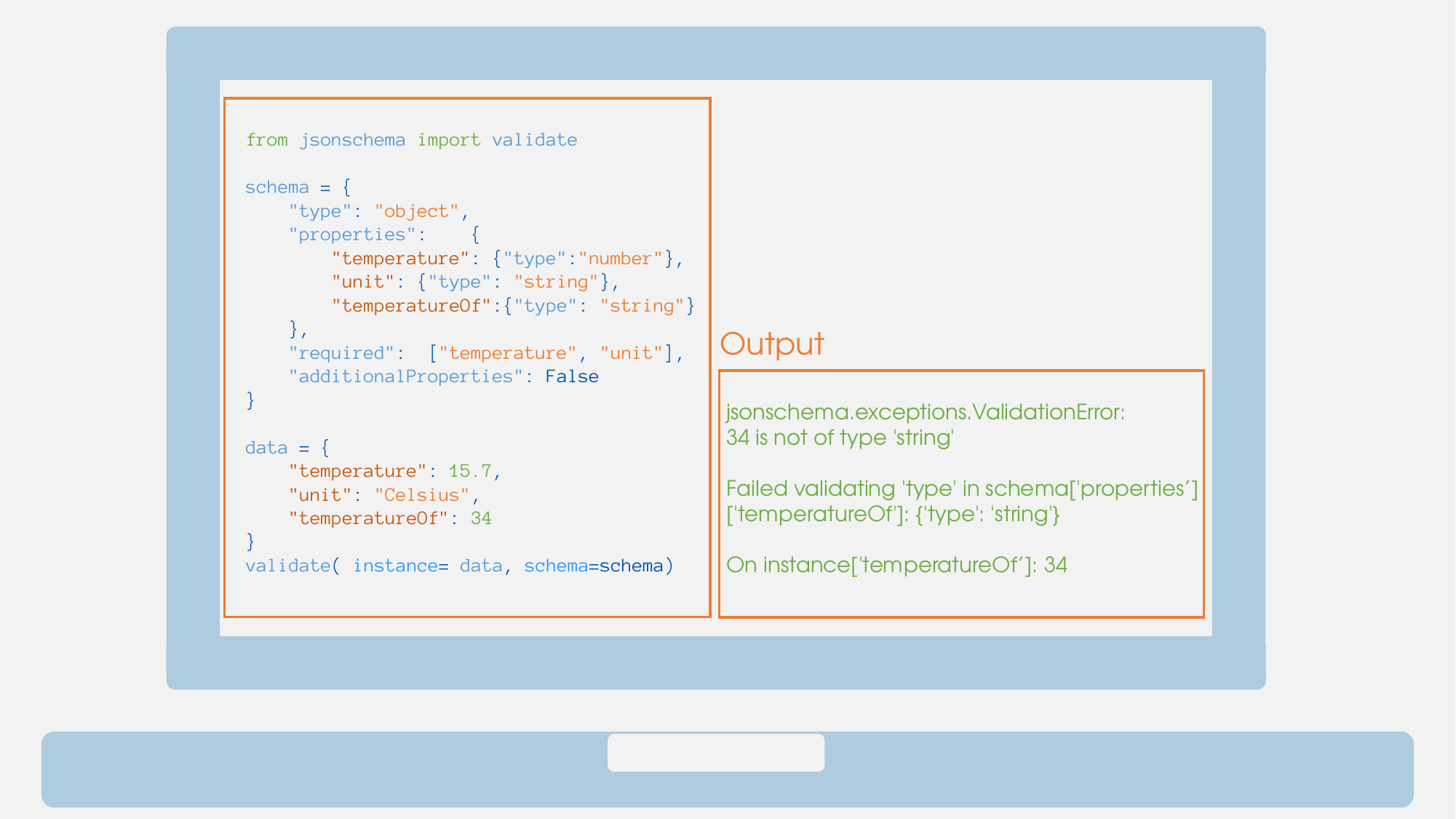

from jsonschema import validate

schema = {
    "type": "object",
    "properties":    {
        "temperature": {"type":"number"},
        "unit": {"type": "string"},
        "temperatureOf":{"type": "string"}
    },
    "required":  ["temperature", "unit"],
    "additionalProperties": False
}
data = {
    "temperature": 15.7,
    "unit": "Celsius",
    "temperatureOf": 34
}
validate( instance= data, schema=schema)

Output

jsonschema.exceptions.ValidationError:
34 is not of type 'string'

Failed validating 'type' in schema['properties’]
['temperatureOf']: {'type': 'string'}

On instance['temperatureOf’]: 34